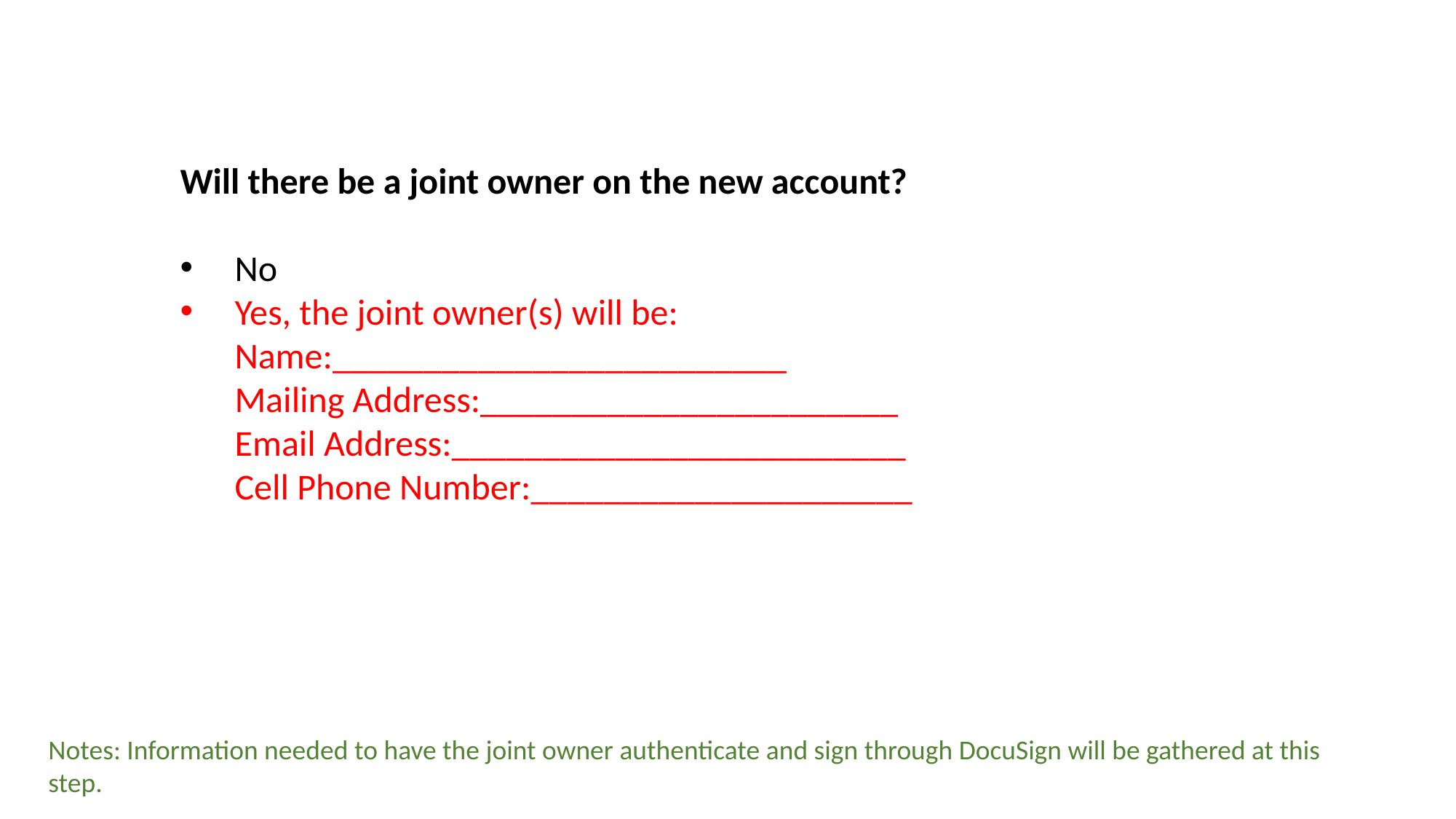

Will there be a joint owner on the new account?

No
Yes, the joint owner(s) will be:
Name:_________________________
Mailing Address:_______________________
Email Address:_________________________
Cell Phone Number:_____________________

Notes: Information needed to have the joint owner authenticate and sign through DocuSign will be gathered at this step.